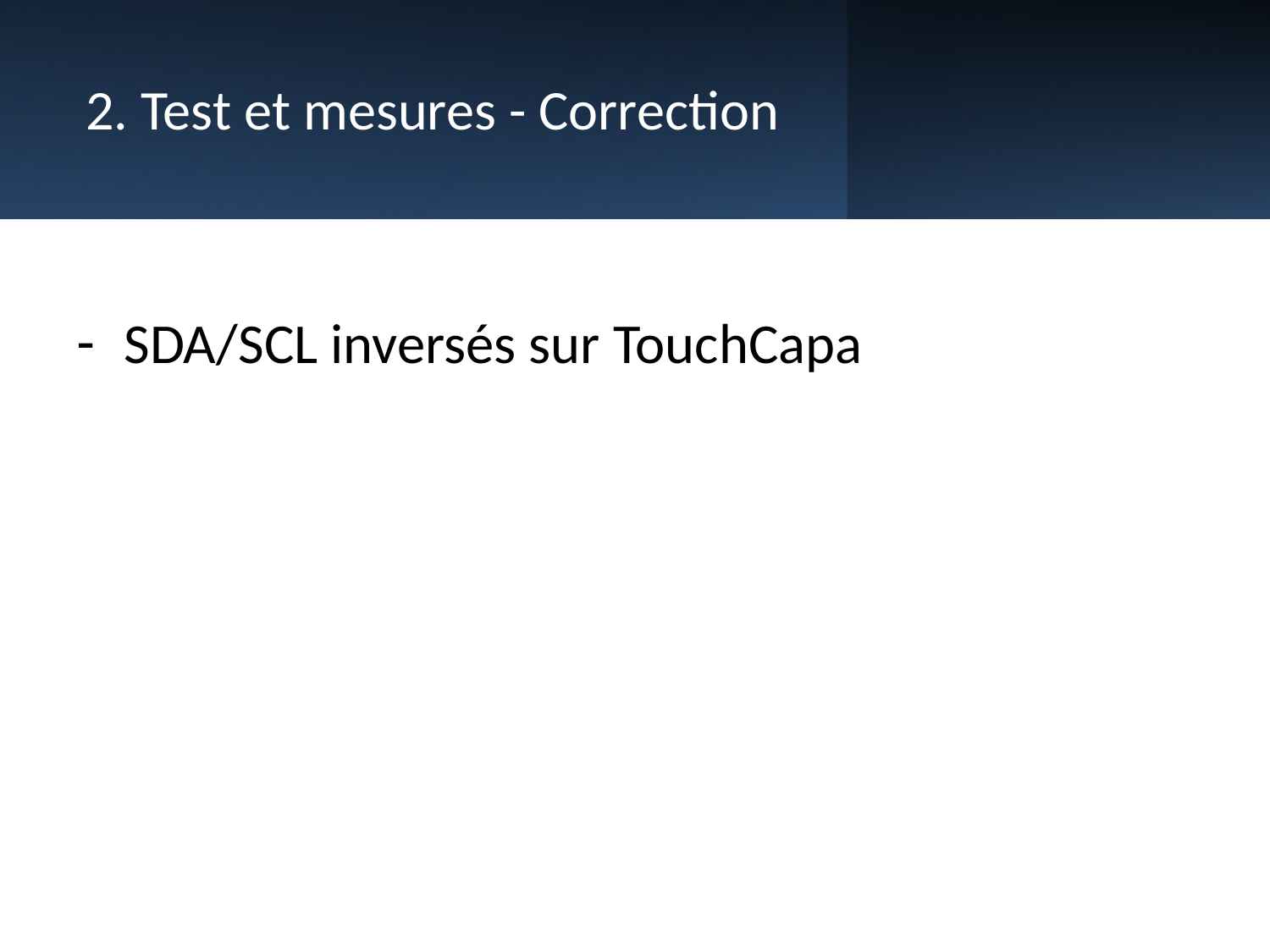

# 2. Test et mesures - Correction

SDA/SCL inversés sur TouchCapa